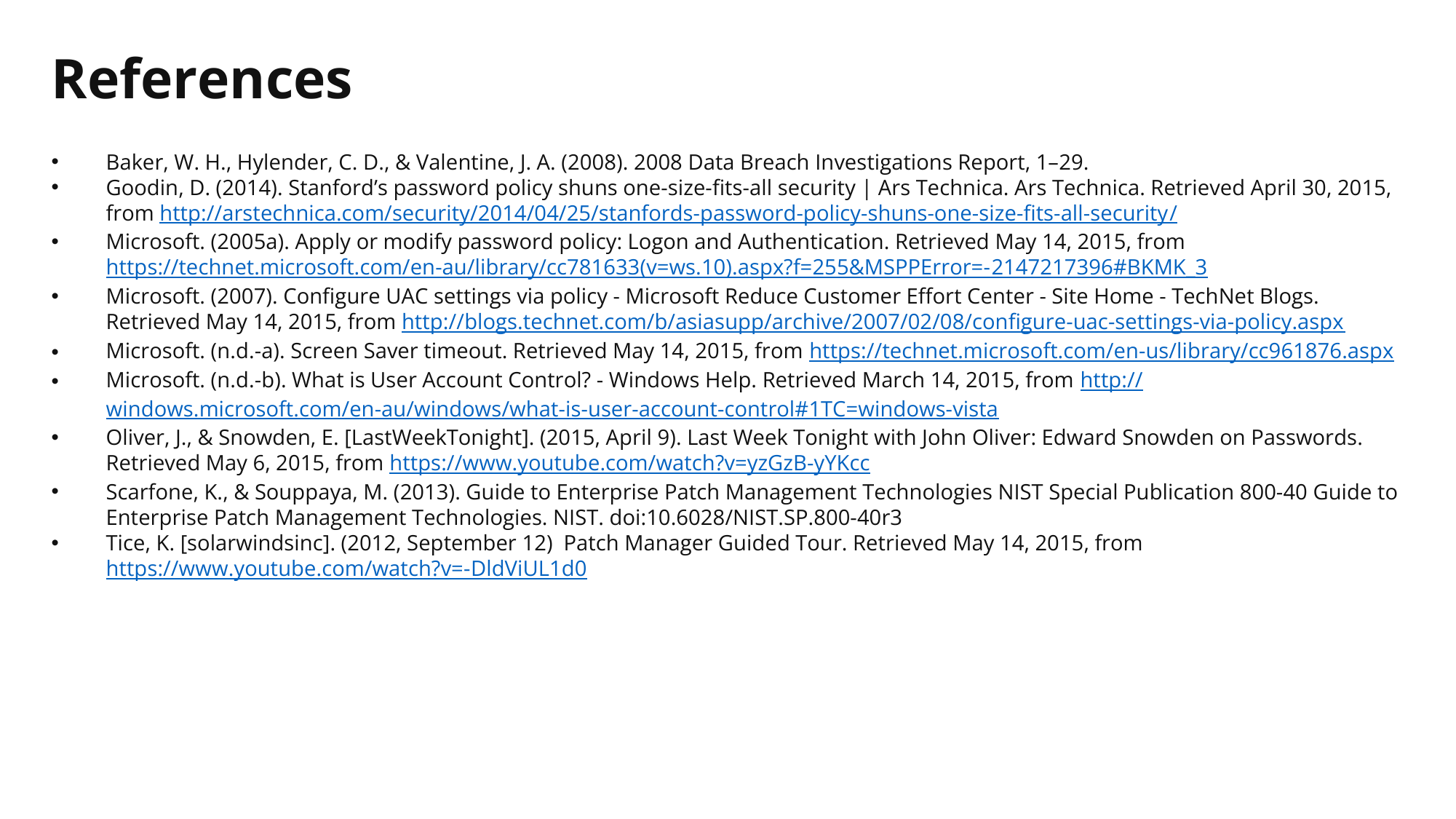

# References
Baker, W. H., Hylender, C. D., & Valentine, J. A. (2008). 2008 Data Breach Investigations Report, 1–29.
Goodin, D. (2014). Stanford’s password policy shuns one-size-fits-all security | Ars Technica. Ars Technica. Retrieved April 30, 2015, from http://arstechnica.com/security/2014/04/25/stanfords-password-policy-shuns-one-size-fits-all-security/
Microsoft. (2005a). Apply or modify password policy: Logon and Authentication. Retrieved May 14, 2015, from https://technet.microsoft.com/en-au/library/cc781633(v=ws.10).aspx?f=255&MSPPError=-2147217396#BKMK_3
Microsoft. (2007). Configure UAC settings via policy - Microsoft Reduce Customer Effort Center - Site Home - TechNet Blogs. Retrieved May 14, 2015, from http://blogs.technet.com/b/asiasupp/archive/2007/02/08/configure-uac-settings-via-policy.aspx
Microsoft. (n.d.-a). Screen Saver timeout. Retrieved May 14, 2015, from https://technet.microsoft.com/en-us/library/cc961876.aspx
Microsoft. (n.d.-b). What is User Account Control? - Windows Help. Retrieved March 14, 2015, from http://windows.microsoft.com/en-au/windows/what-is-user-account-control#1TC=windows-vista
Oliver, J., & Snowden, E. [LastWeekTonight]. (2015, April 9). Last Week Tonight with John Oliver: Edward Snowden on Passwords. Retrieved May 6, 2015, from https://www.youtube.com/watch?v=yzGzB-yYKcc
Scarfone, K., & Souppaya, M. (2013). Guide to Enterprise Patch Management Technologies NIST Special Publication 800-40 Guide to Enterprise Patch Management Technologies. NIST. doi:10.6028/NIST.SP.800-40r3
Tice, K. [solarwindsinc]. (2012, September 12)  Patch Manager Guided Tour. Retrieved May 14, 2015, from https://www.youtube.com/watch?v=-DldViUL1d0